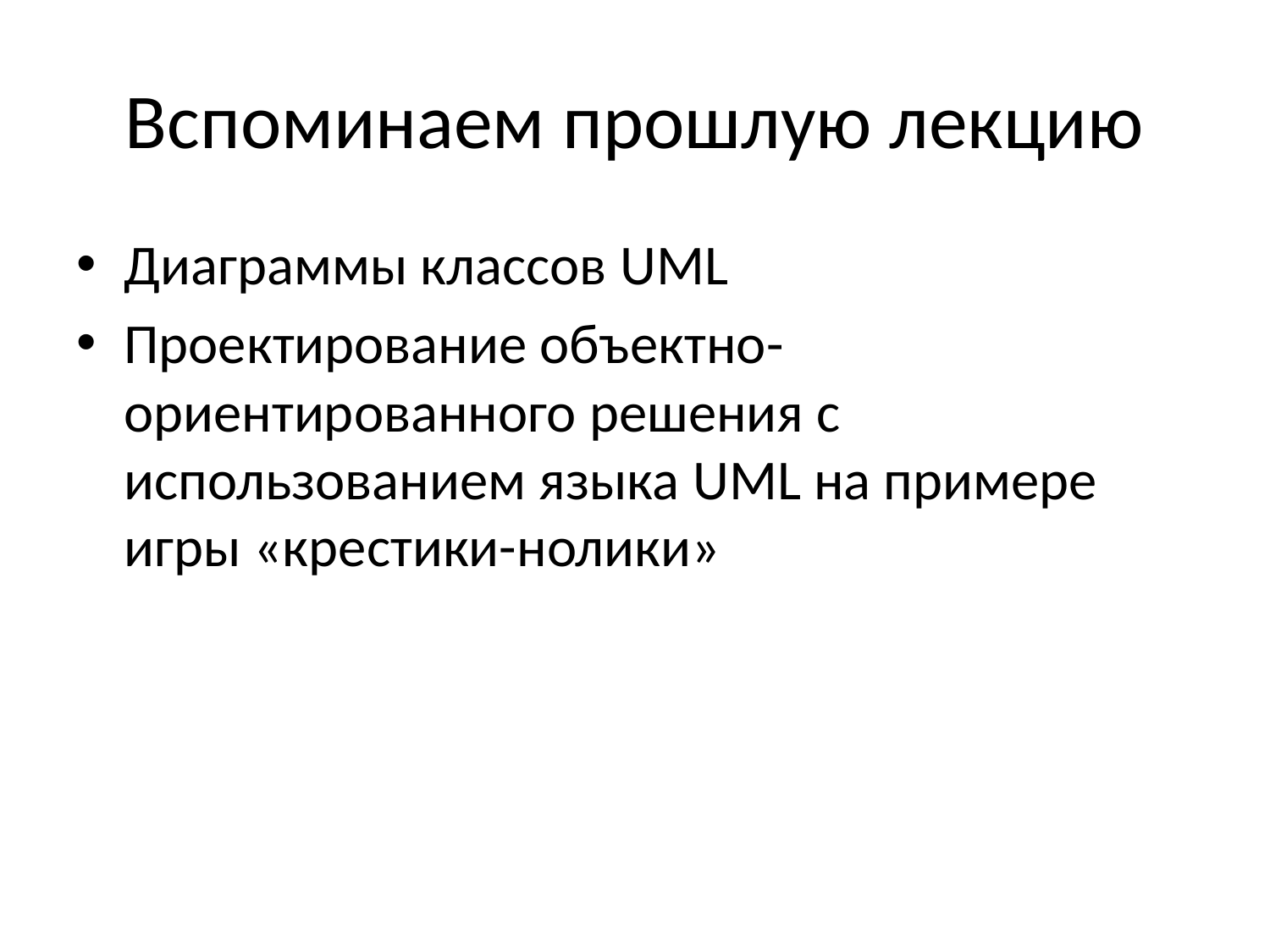

# Вспоминаем прошлую лекцию
Диаграммы классов UML
Проектирование объектно-ориентированного решения с использованием языка UML на примере игры «крестики-нолики»